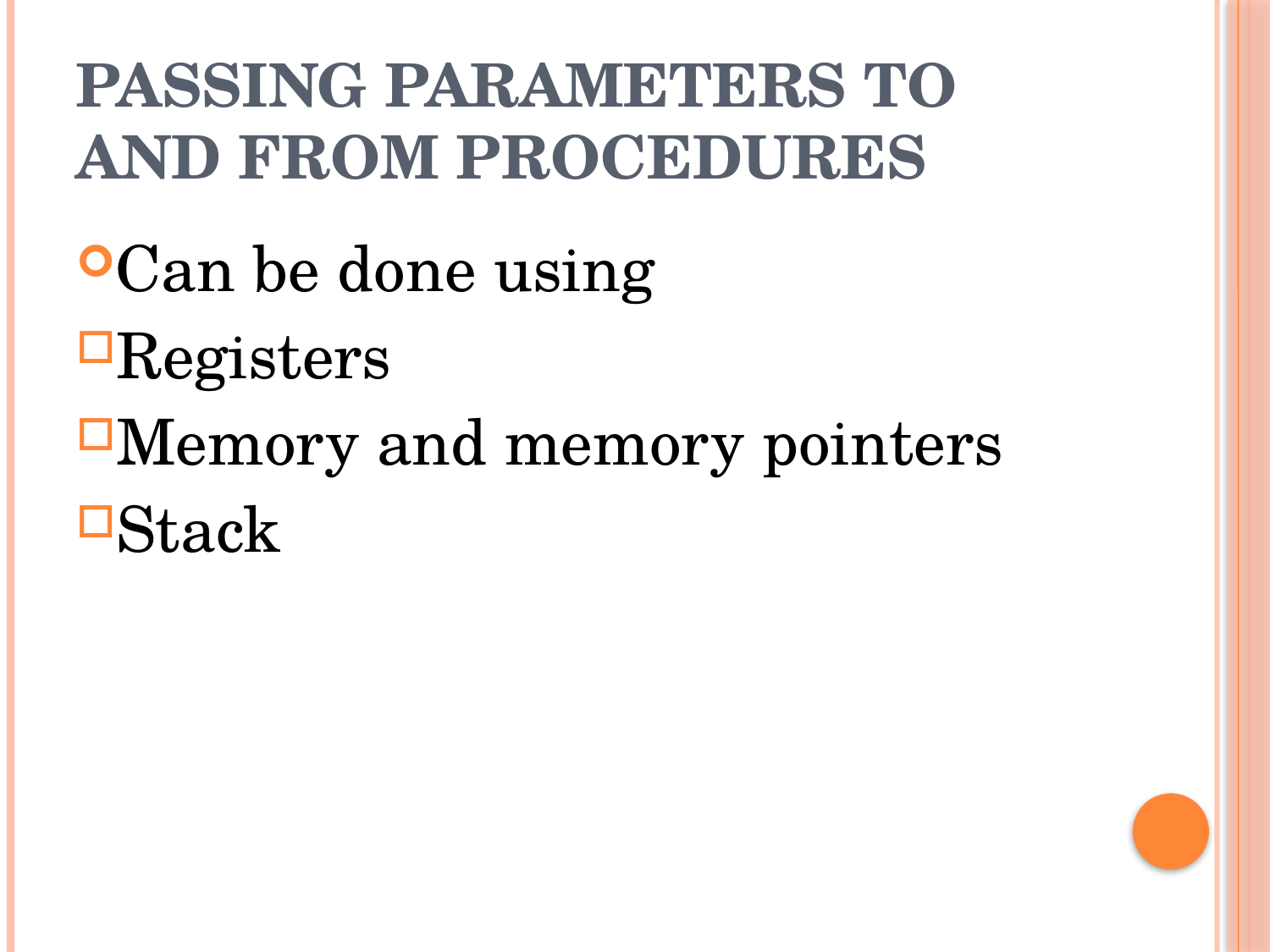

# Passing Parameters To and From Procedures
Can be done using
Registers
Memory and memory pointers
Stack